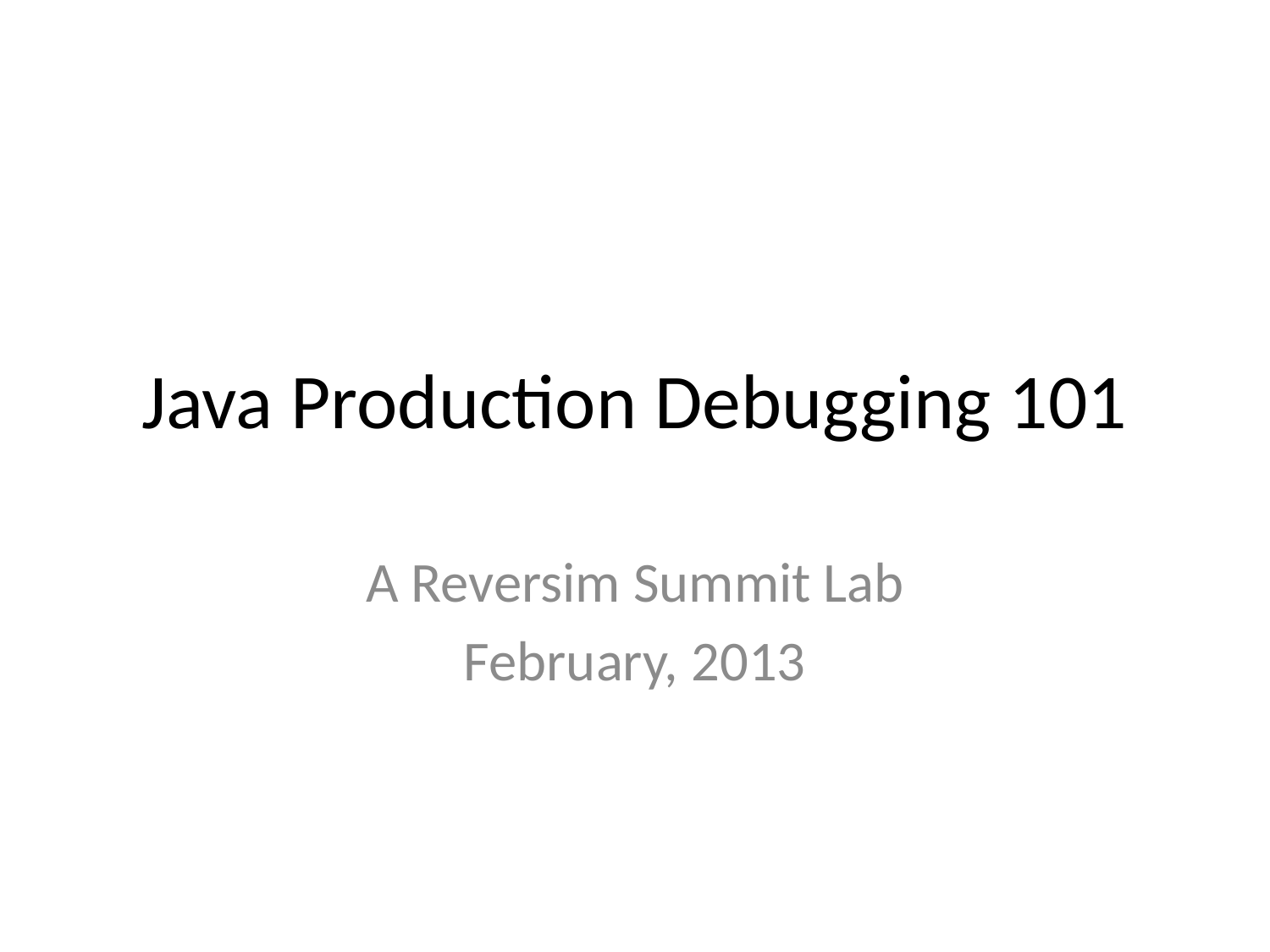

# Java Production Debugging 101
A Reversim Summit Lab
February, 2013